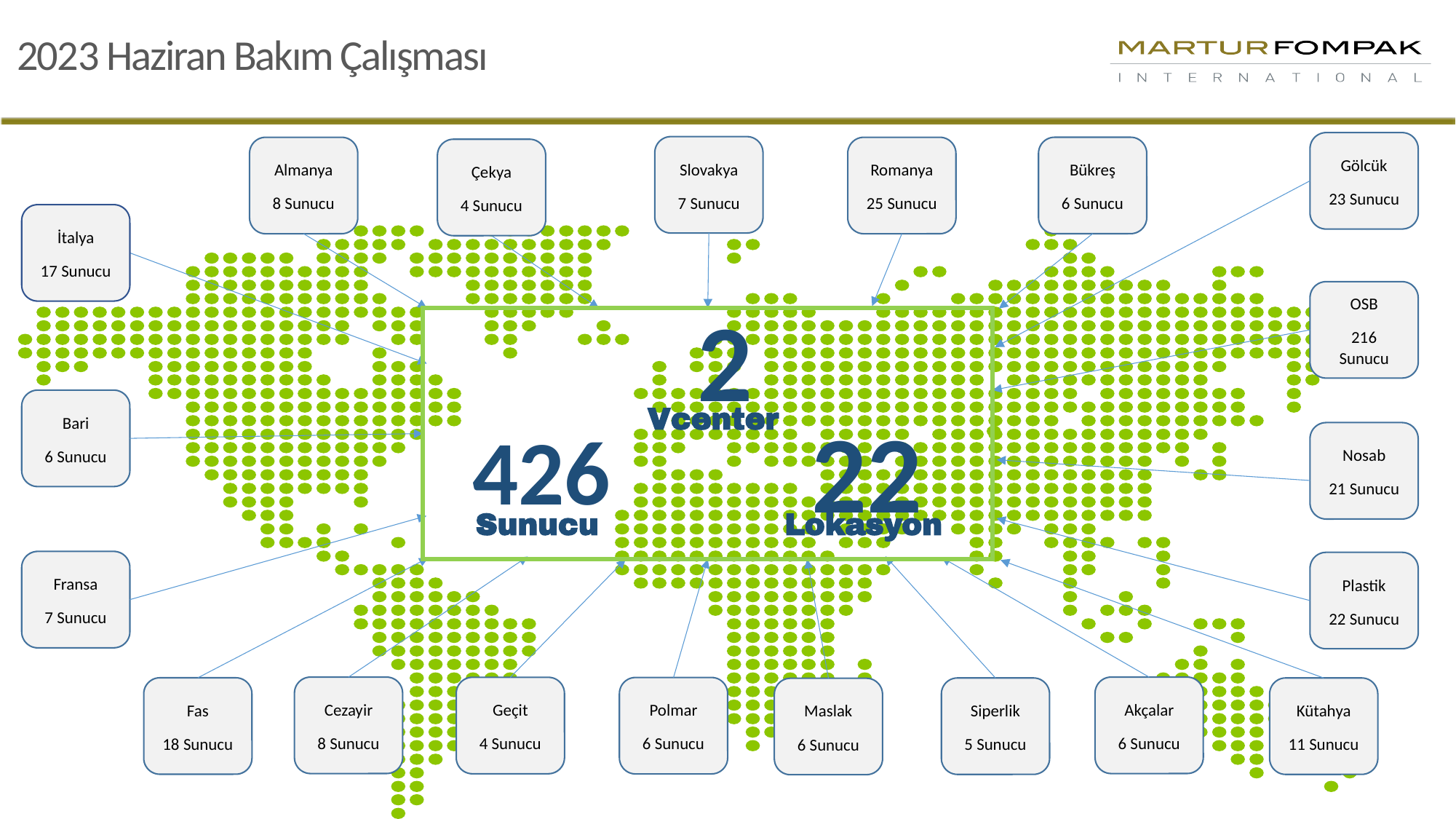

2023 Haziran Bakım Çalışması
Gölcük
23 Sunucu
Slovakya
7 Sunucu
Bükreş
6 Sunucu
Almanya
8 Sunucu
Romanya
25 Sunucu
Çekya
4 Sunucu
İtalya
17 Sunucu

2
Vcenter
22
426

Lokasyon

OSB
216 Sunucu

Bari
6 Sunucu
Nosab
21 Sunucu
Sunucu
Fransa
7 Sunucu
Plastik
22 Sunucu
Cezayir
8 Sunucu
Akçalar
6 Sunucu
Geçit
4 Sunucu
Polmar
6 Sunucu
Fas
18 Sunucu
Siperlik
5 Sunucu
Kütahya
11 Sunucu
Maslak
6 Sunucu